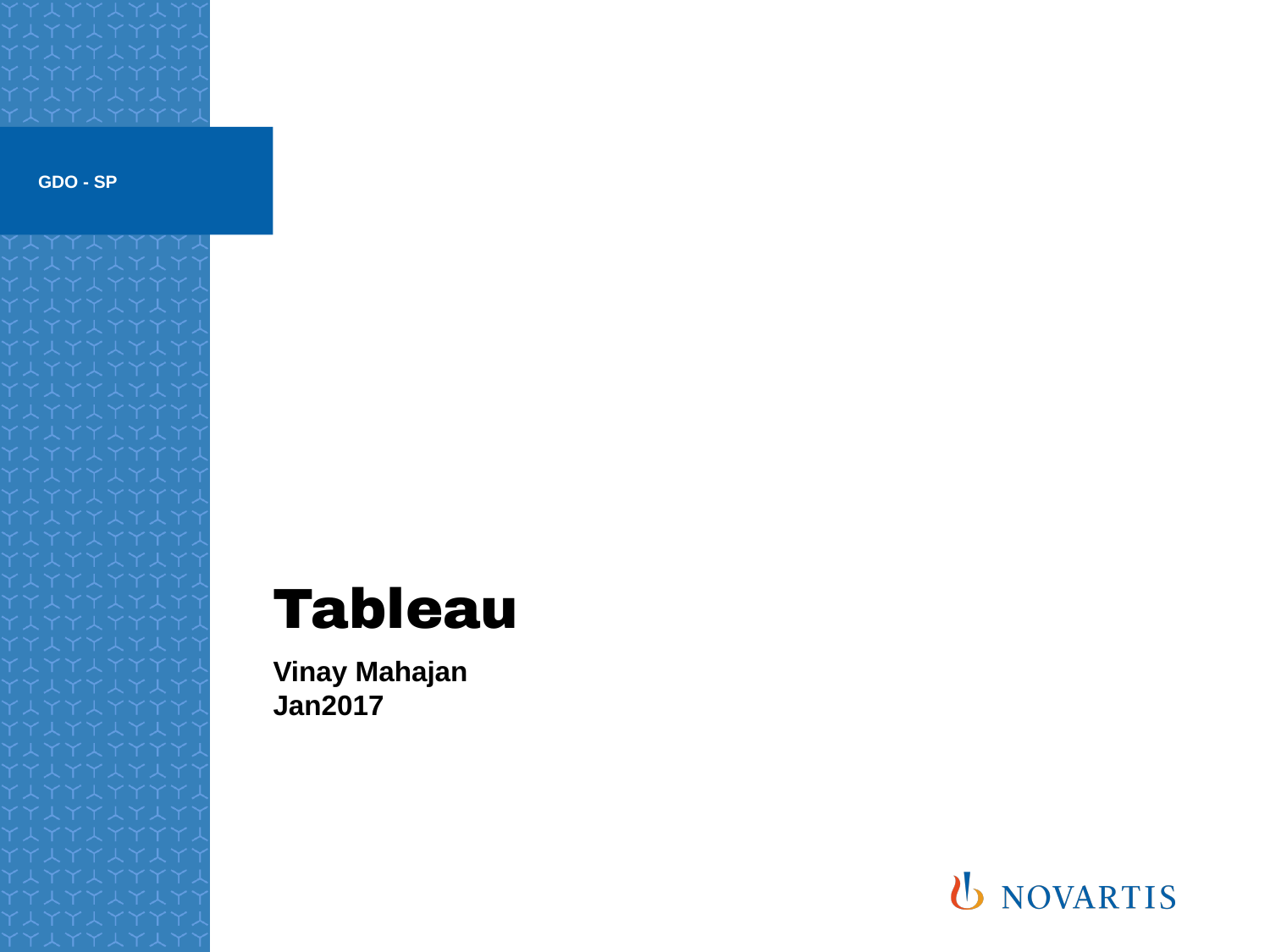

GDO - SP
# Tableau
Vinay Mahajan
Jan2017